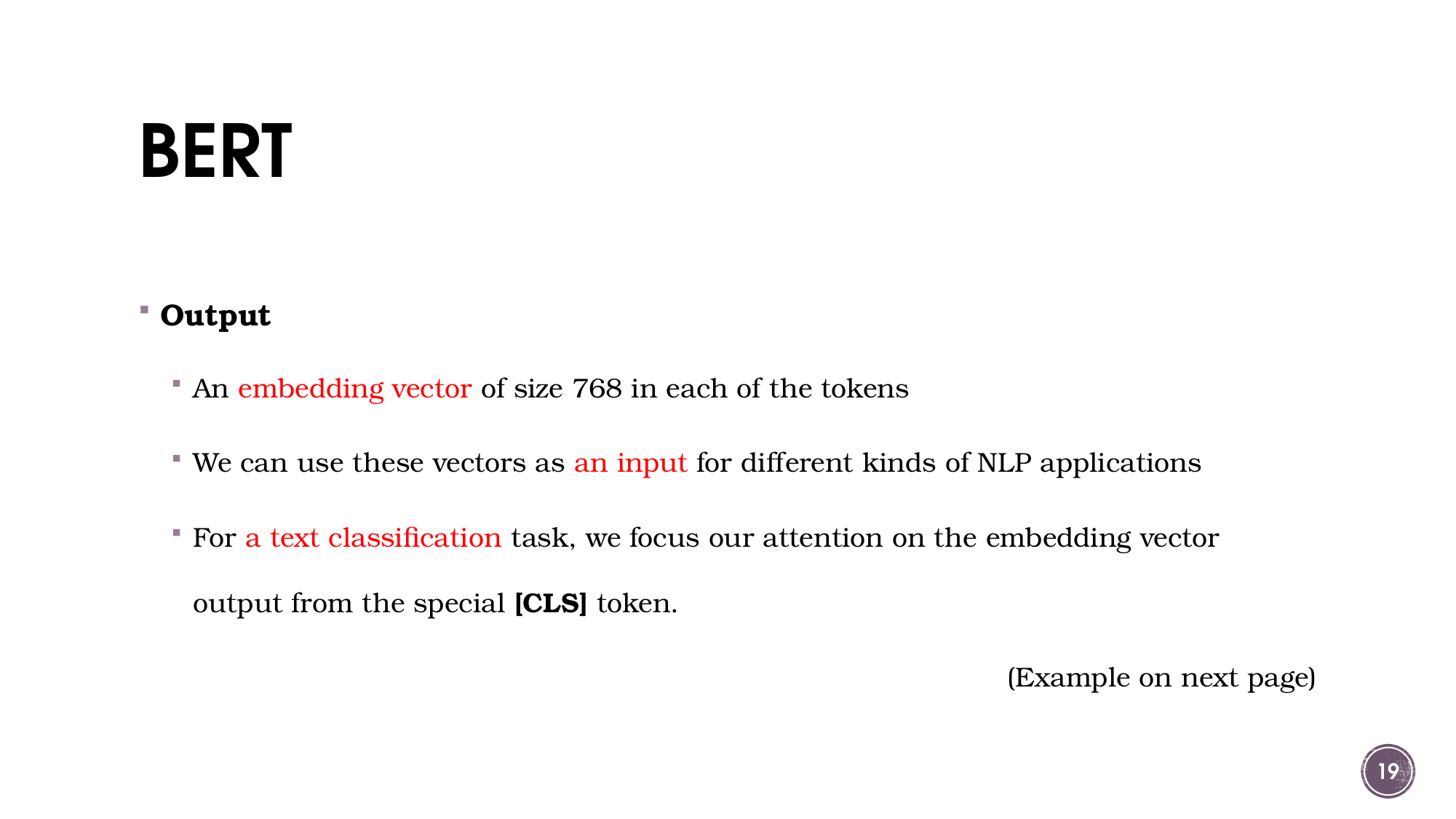

# BERT
Output
An embedding vector of size 768 in each of the tokens
We can use these vectors as an input for different kinds of NLP applications
For a text classification task, we focus our attention on the embedding vector output from the special [CLS] token.
  (Example on next page)
19